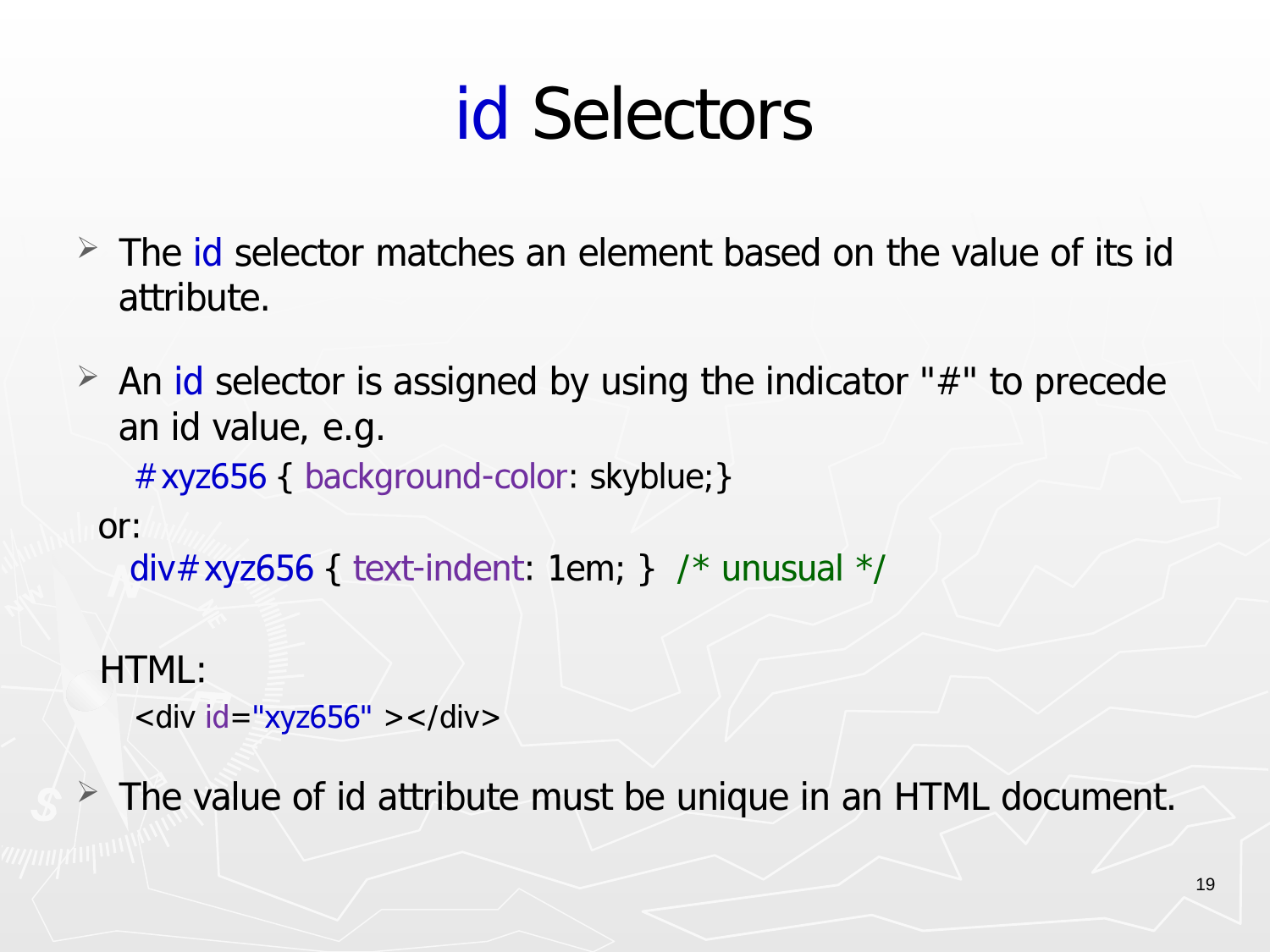

# id Selectors
The id selector matches an element based on the value of its id attribute.

An id selector is assigned by using the indicator "#" to precede an id value, e.g.
#xyz656 { background-color: skyblue;}
  or:
 div#xyz656 { text-indent: 1em; }  /* unusual */

  HTML:
<div id="xyz656" ></div>

The value of id attribute must be unique in an HTML document.
19